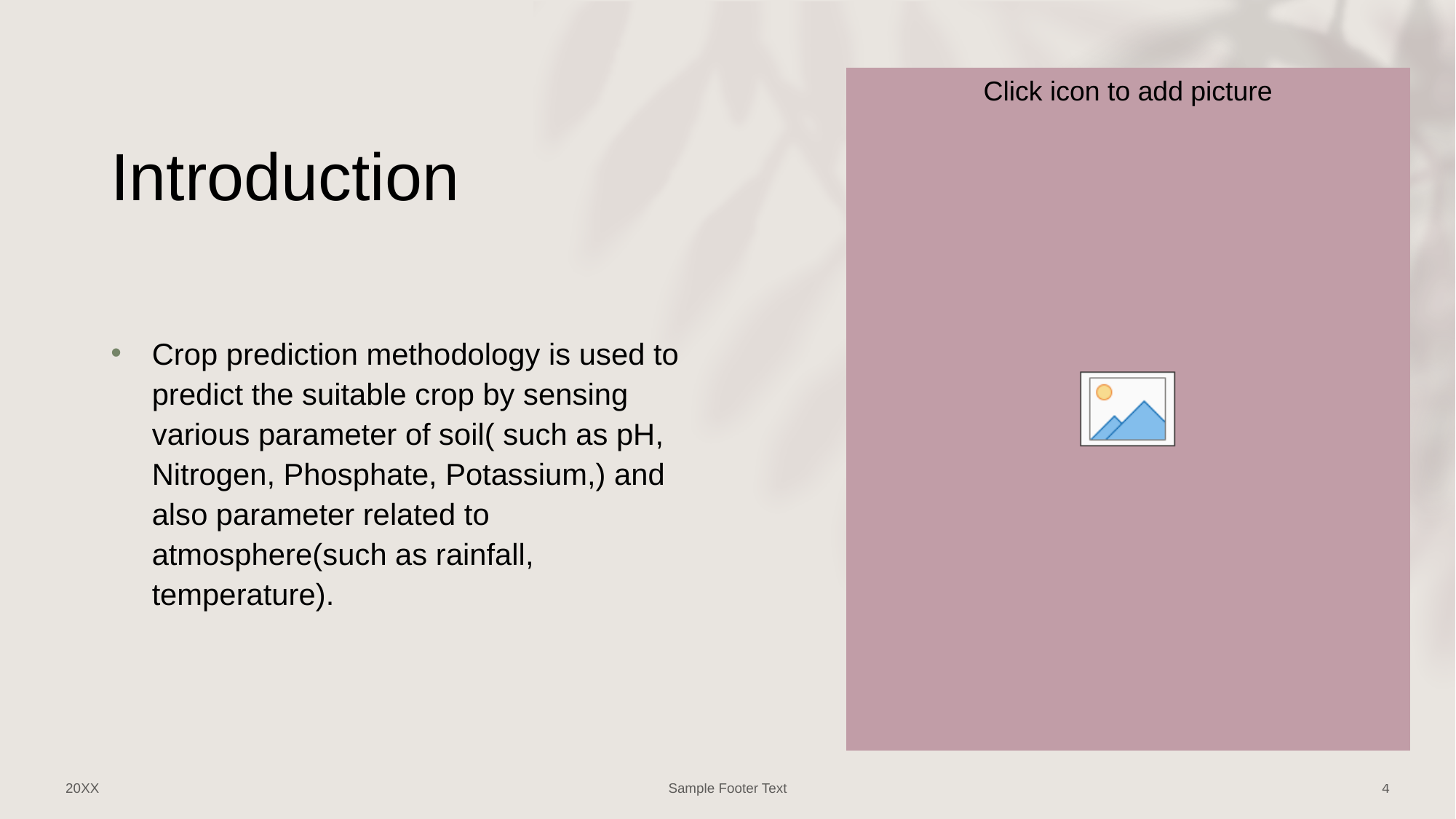

# Introduction

Crop prediction methodology is used to predict the suitable crop by sensing various parameter of soil( such as pH, Nitrogen, Phosphate, Potassium,) and also parameter related to atmosphere(such as rainfall, temperature).

20XX
Sample Footer Text
4